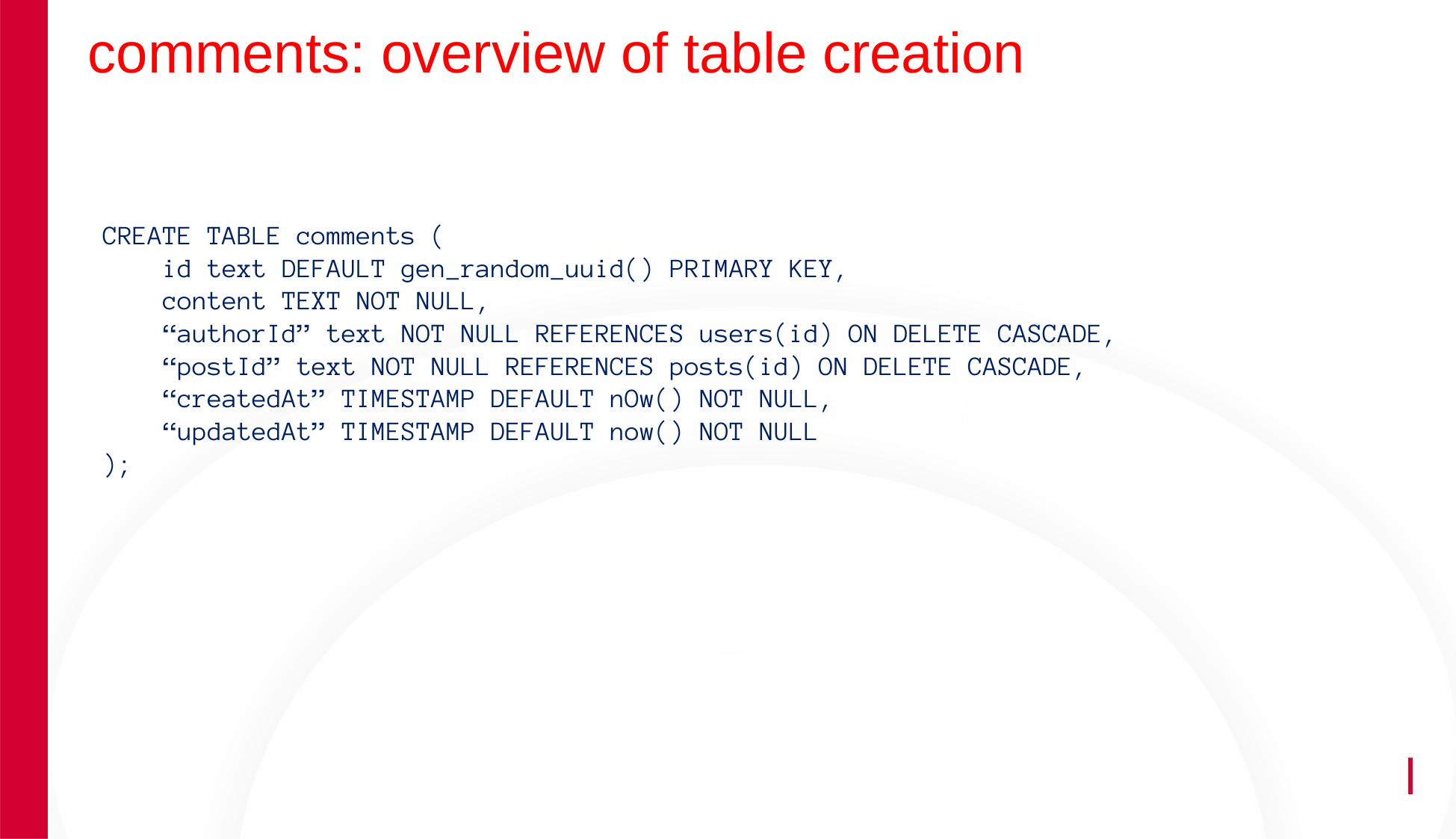

comments: overview of table creation
CREATE TABLE comments (
    id text DEFAULT gen_random_uuid() PRIMARY KEY,
    content TEXT NOT NULL,
    “authorId” text NOT NULL REFERENCES users(id) ON DELETE CASCADE,
    “postId” text NOT NULL REFERENCES posts(id) ON DELETE CASCADE,
    “createdAt” TIMESTAMP DEFAULT nOw() NOT NULL,
    “updatedAt” TIMESTAMP DEFAULT now() NOT NULL
);